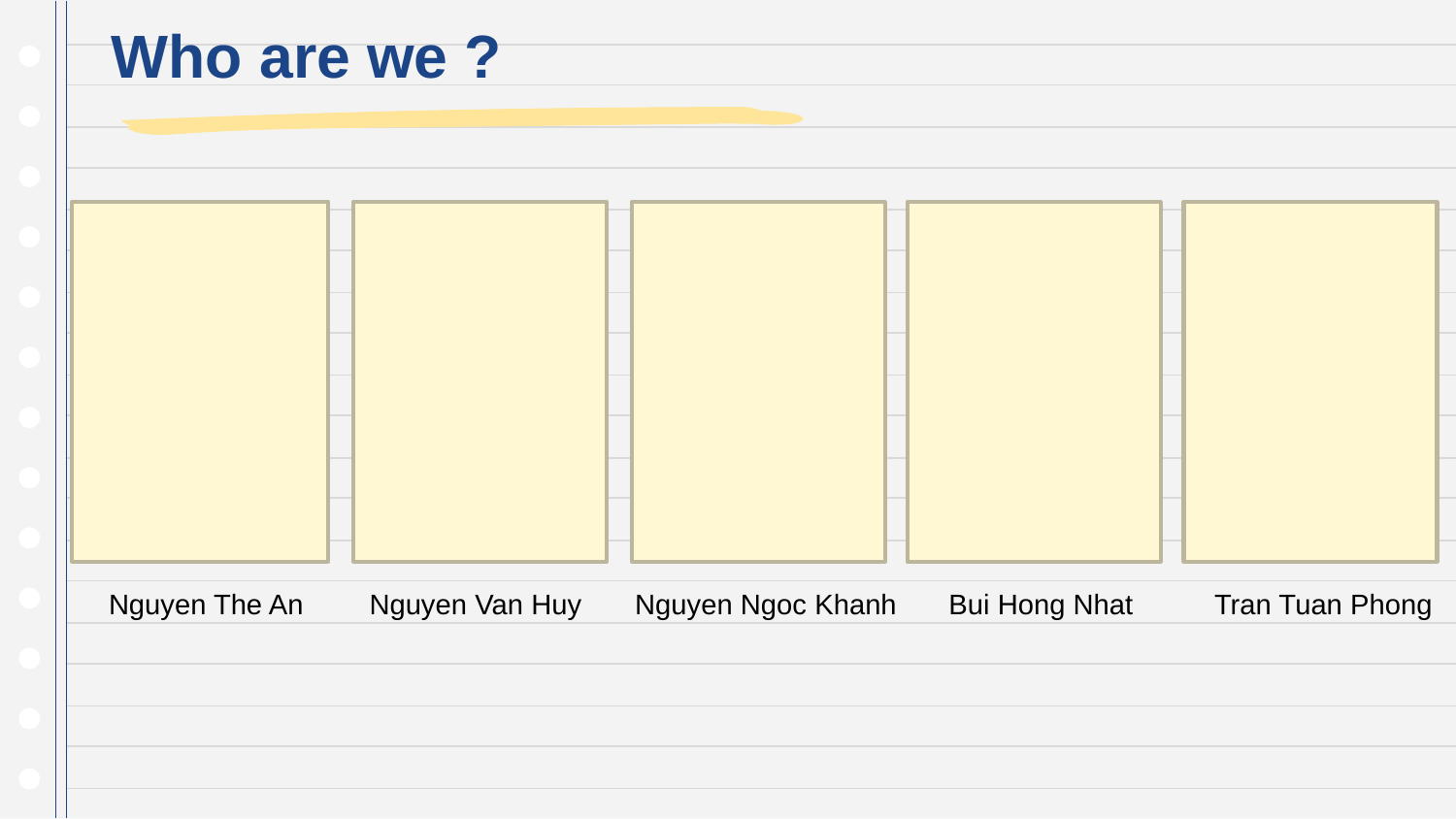

# Who are we ?

Nguyen Van Huy
Nguyen Ngoc Khanh
Bui Hong Nhat
Tran Tuan Phong
Nguyen The An